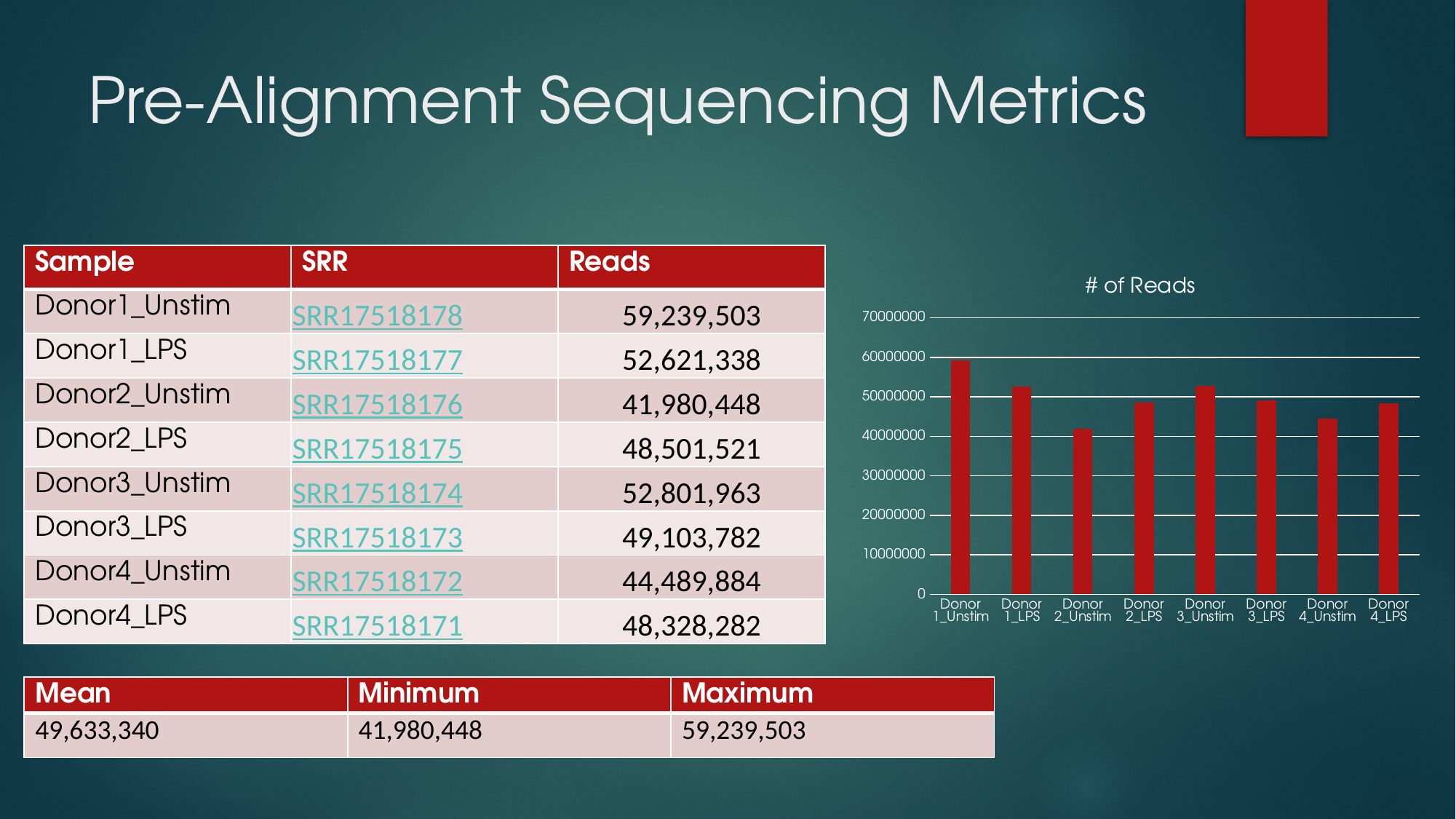

# Pre-Alignment Sequencing Metrics
| Sample | SRR | Reads |
| --- | --- | --- |
| Donor1\_Unstim | SRR17518178 | 59,239,503 |
| Donor1\_LPS | SRR17518177 | 52,621,338 |
| Donor2\_Unstim | SRR17518176 | 41,980,448 |
| Donor2\_LPS | SRR17518175 | 48,501,521 |
| Donor3\_Unstim | SRR17518174 | 52,801,963 |
| Donor3\_LPS | SRR17518173 | 49,103,782 |
| Donor4\_Unstim | SRR17518172 | 44,489,884 |
| Donor4\_LPS | SRR17518171 | 48,328,282 |

### Chart:

| Category |  # of Reads  |
|---|---|
| Donor 1_Unstim | 59239503.0 |
| Donor 1_LPS | 52621338.0 |
| Donor 2_Unstim | 41980448.0 |
| Donor 2_LPS | 48501521.0 |
| Donor 3_Unstim | 52801963.0 |
| Donor 3_LPS | 49103782.0 |
| Donor 4_Unstim | 44489884.0 |
| Donor 4_LPS | 48328282.0 |
| Mean | Minimum | Maximum |
| --- | --- | --- |
| 49,633,340 | 41,980,448 | 59,239,503 |